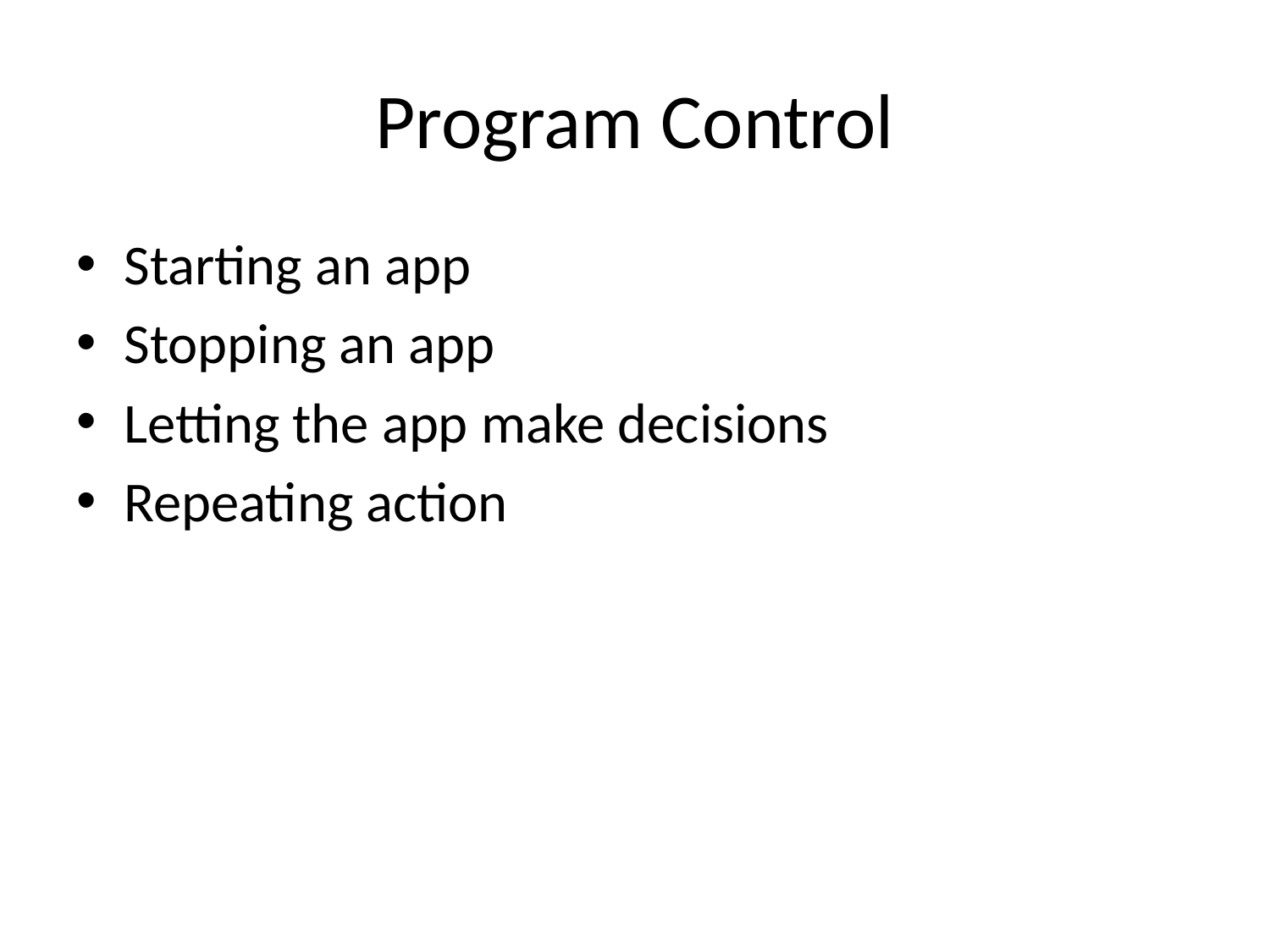

# Program Control
Starting an app
Stopping an app
Letting the app make decisions
Repeating action